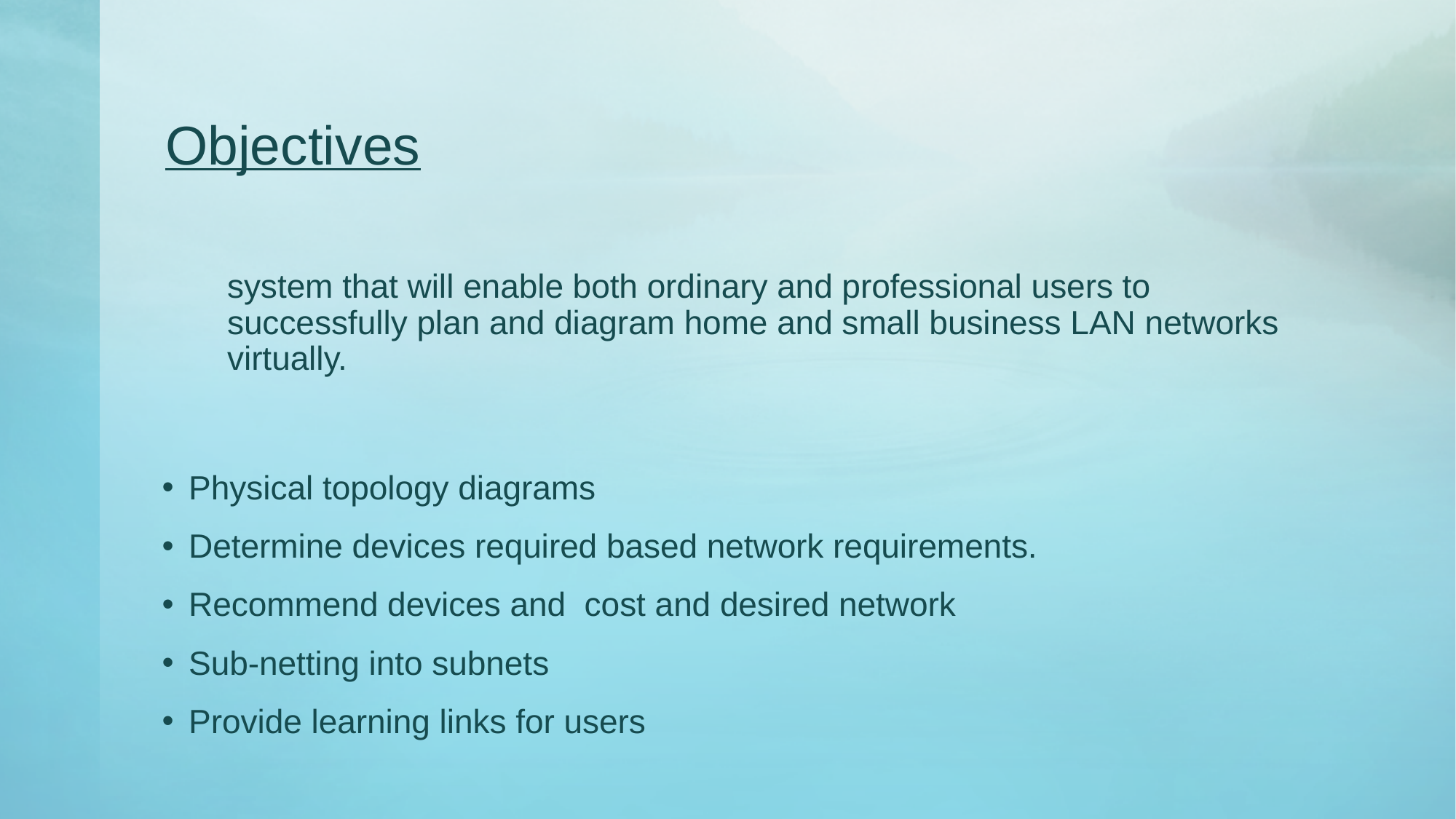

# Objectives
system that will enable both ordinary and professional users to successfully plan and diagram home and small business LAN networks virtually.

Physical topology diagrams
Determine devices required based network requirements.
Recommend devices and  cost and desired network
Sub-netting into subnets
Provide learning links for users